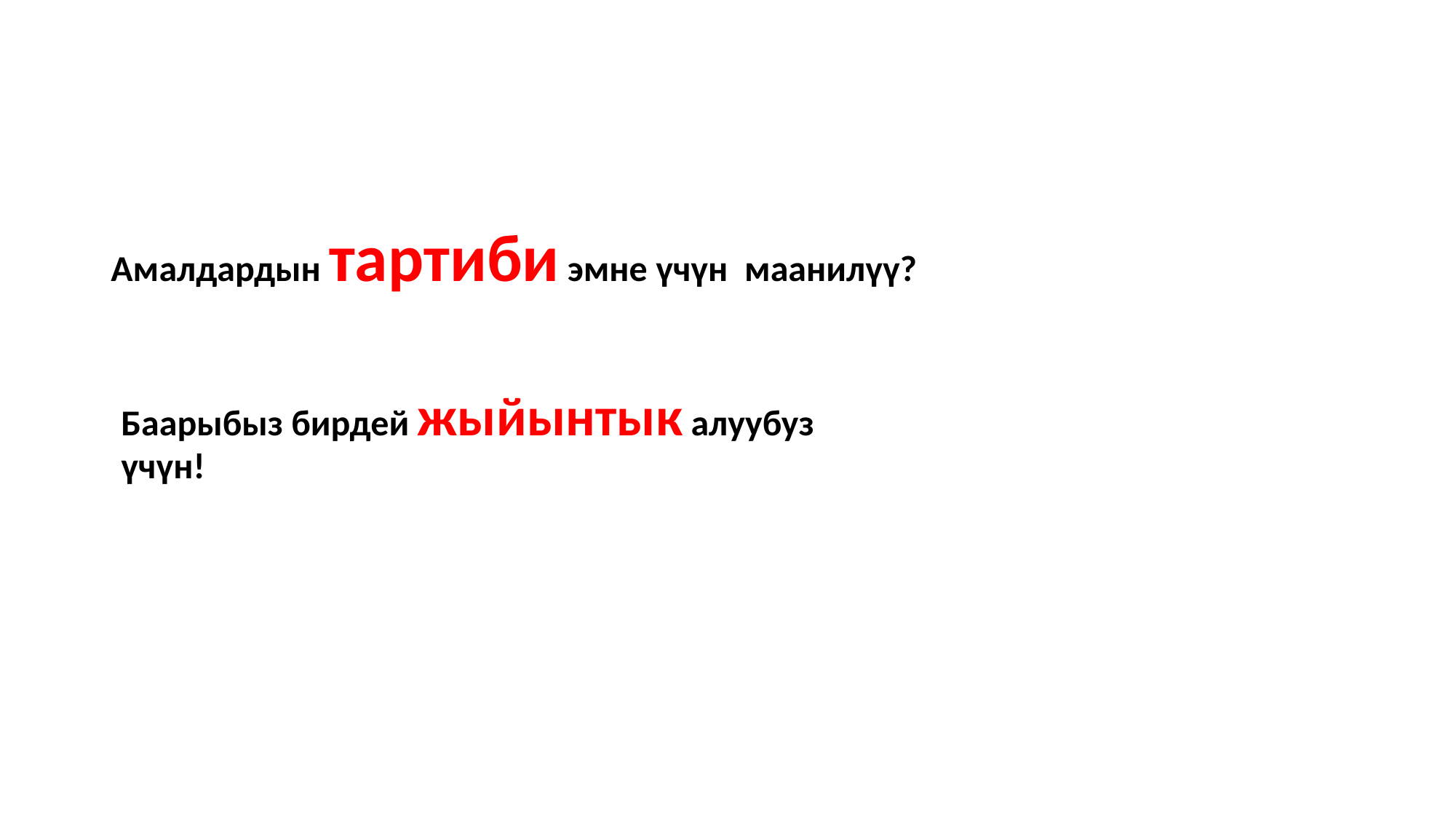

Амалдардын тартиби эмне үчүн  маанилүү?
Баарыбыз бирдей жыйынтык алуубуз үчүн!